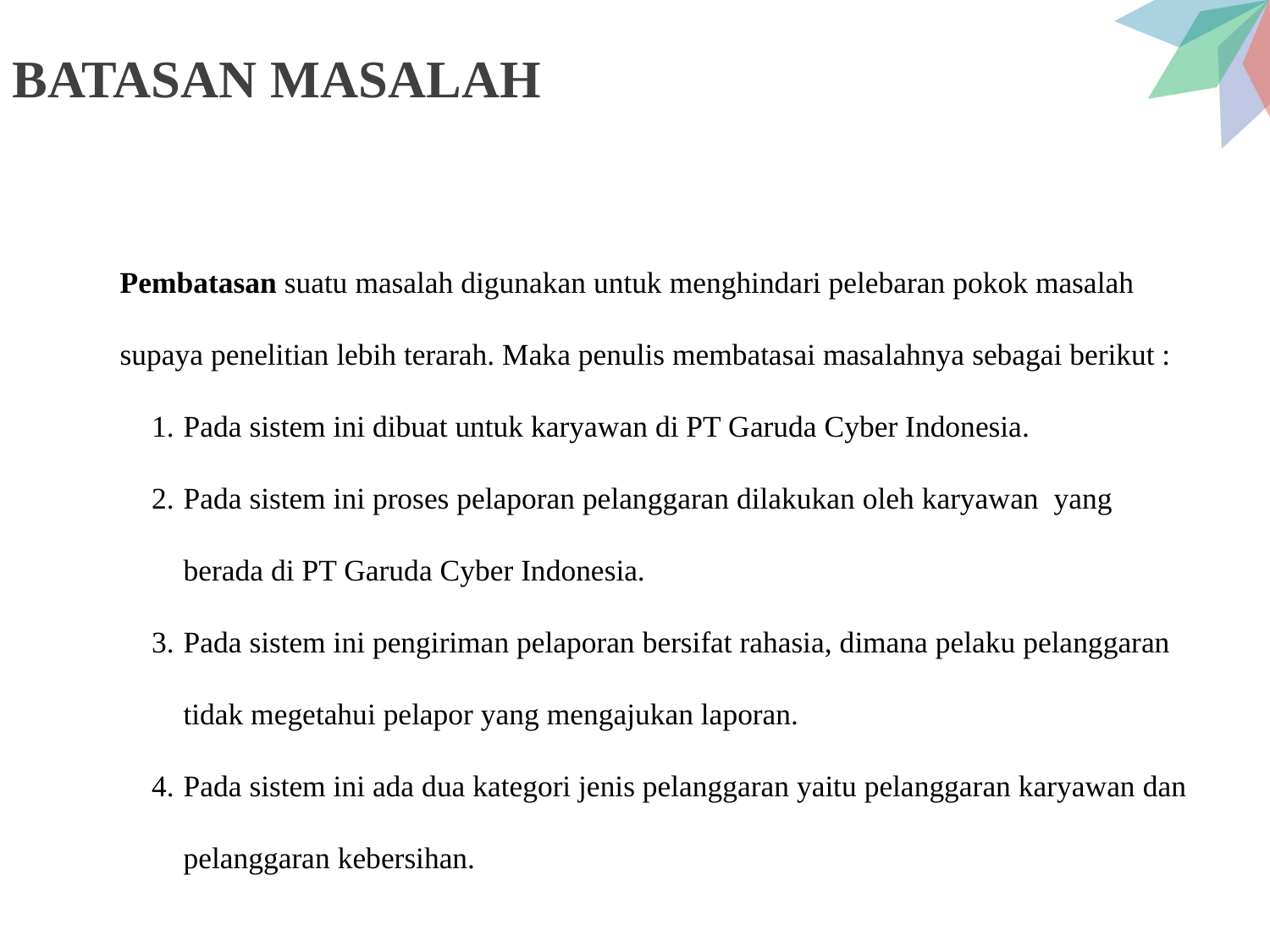

# BATASAN MASALAH
Pembatasan suatu masalah digunakan untuk menghindari pelebaran pokok masalah supaya penelitian lebih terarah. Maka penulis membatasai masalahnya sebagai berikut :
Pada sistem ini dibuat untuk karyawan di PT Garuda Cyber Indonesia.
Pada sistem ini proses pelaporan pelanggaran dilakukan oleh karyawan  yang berada di PT Garuda Cyber Indonesia.
Pada sistem ini pengiriman pelaporan bersifat rahasia, dimana pelaku pelanggaran tidak megetahui pelapor yang mengajukan laporan.
Pada sistem ini ada dua kategori jenis pelanggaran yaitu pelanggaran karyawan dan pelanggaran kebersihan.